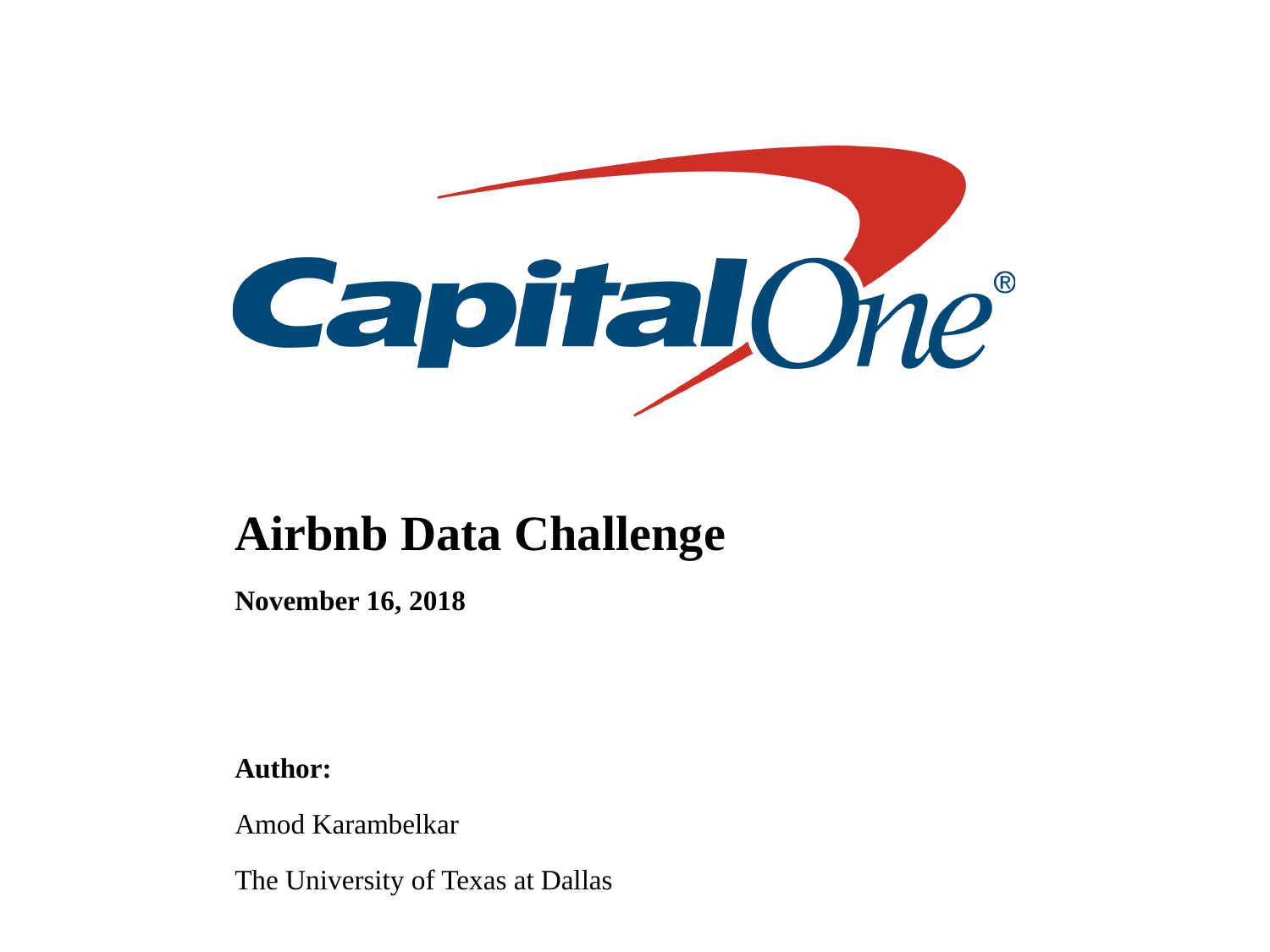

Airbnb Data Challenge
November 16, 2018

Author:
Amod Karambelkar
The University of Texas at Dallas